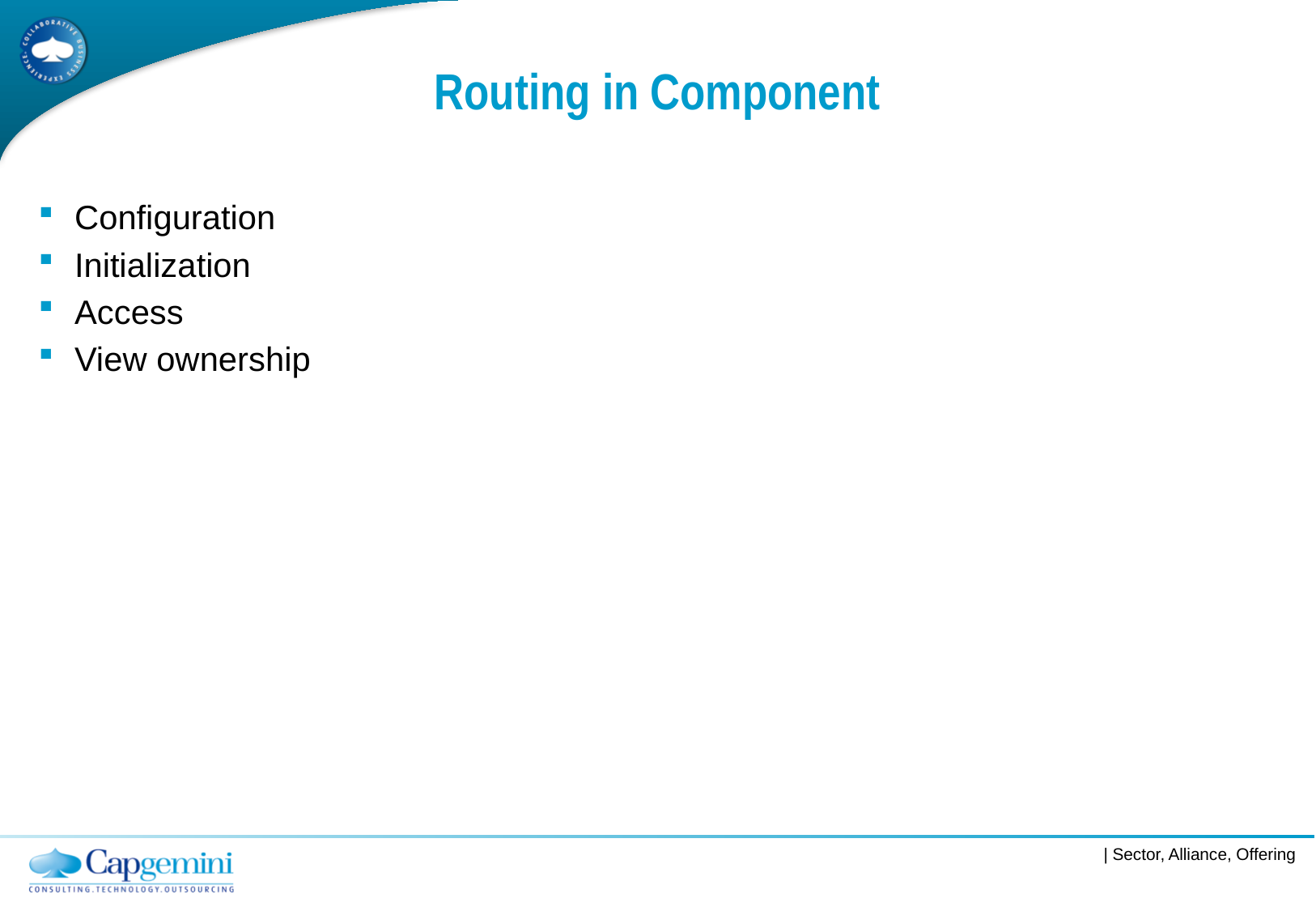

# Routing in Component
Configuration
Initialization
Access
View ownership